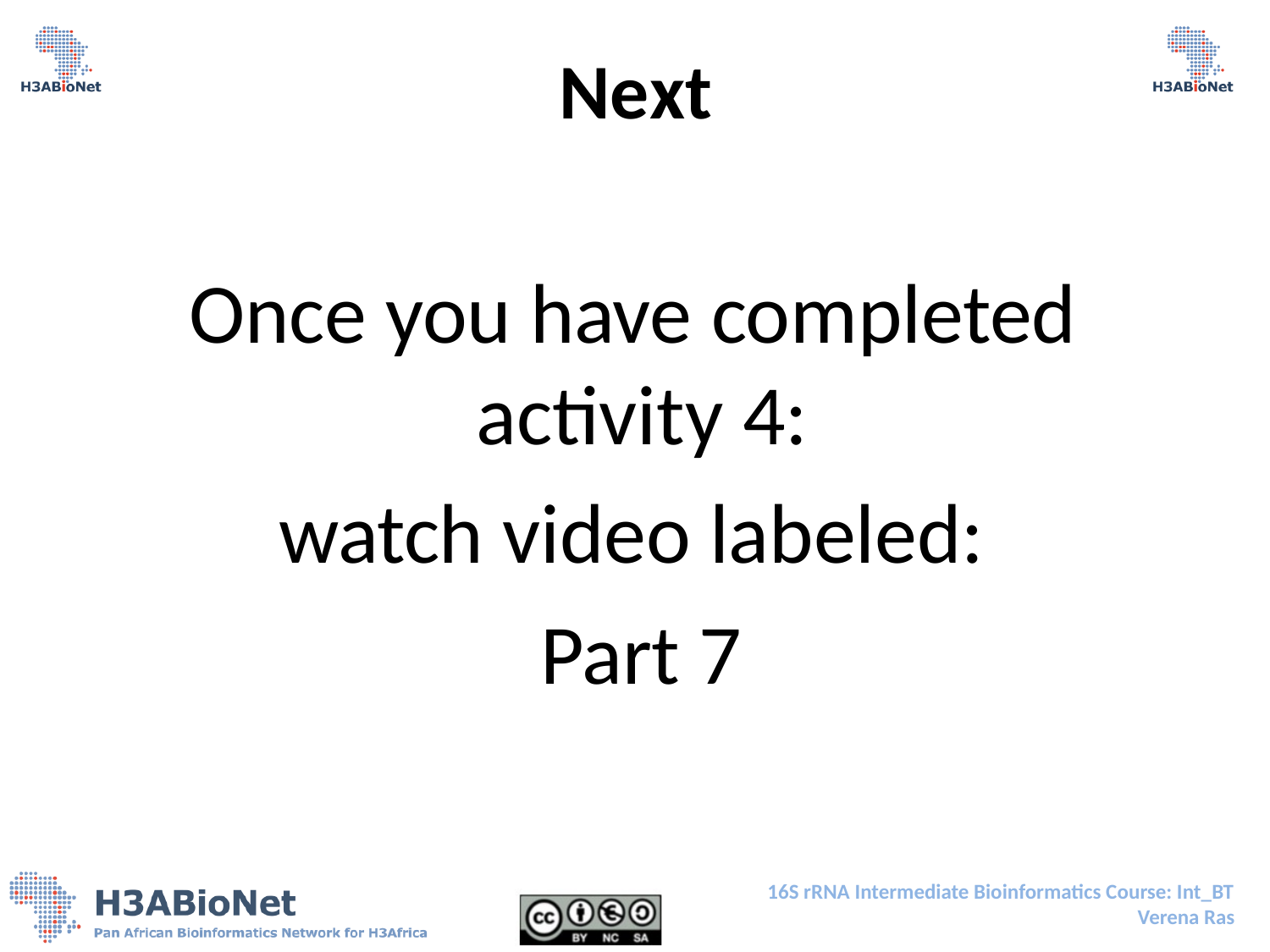

# Next
Once you have completed  activity 4:
watch video labeled:
Part 7
16S rRNA Intermediate Bioinformatics Course: Int_BT
Verena Ras